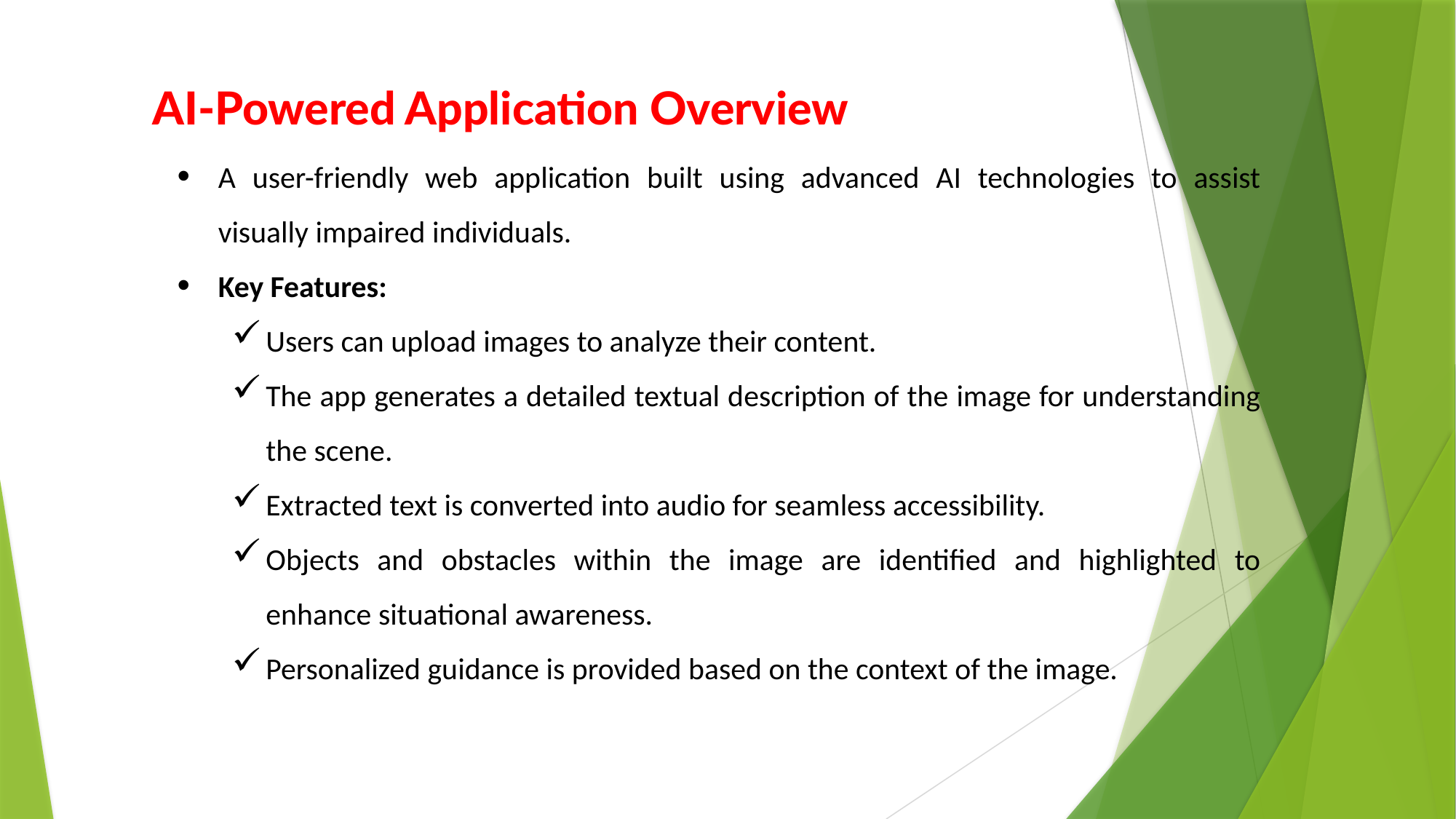

AI-Powered Application Overview

A user-friendly web application built using advanced AI technologies to assist visually impaired individuals.
Key Features:
Users can upload images to analyze their content.
The app generates a detailed textual description of the image for understanding the scene.
Extracted text is converted into audio for seamless accessibility.
Objects and obstacles within the image are identified and highlighted to enhance situational awareness.
Personalized guidance is provided based on the context of the image.